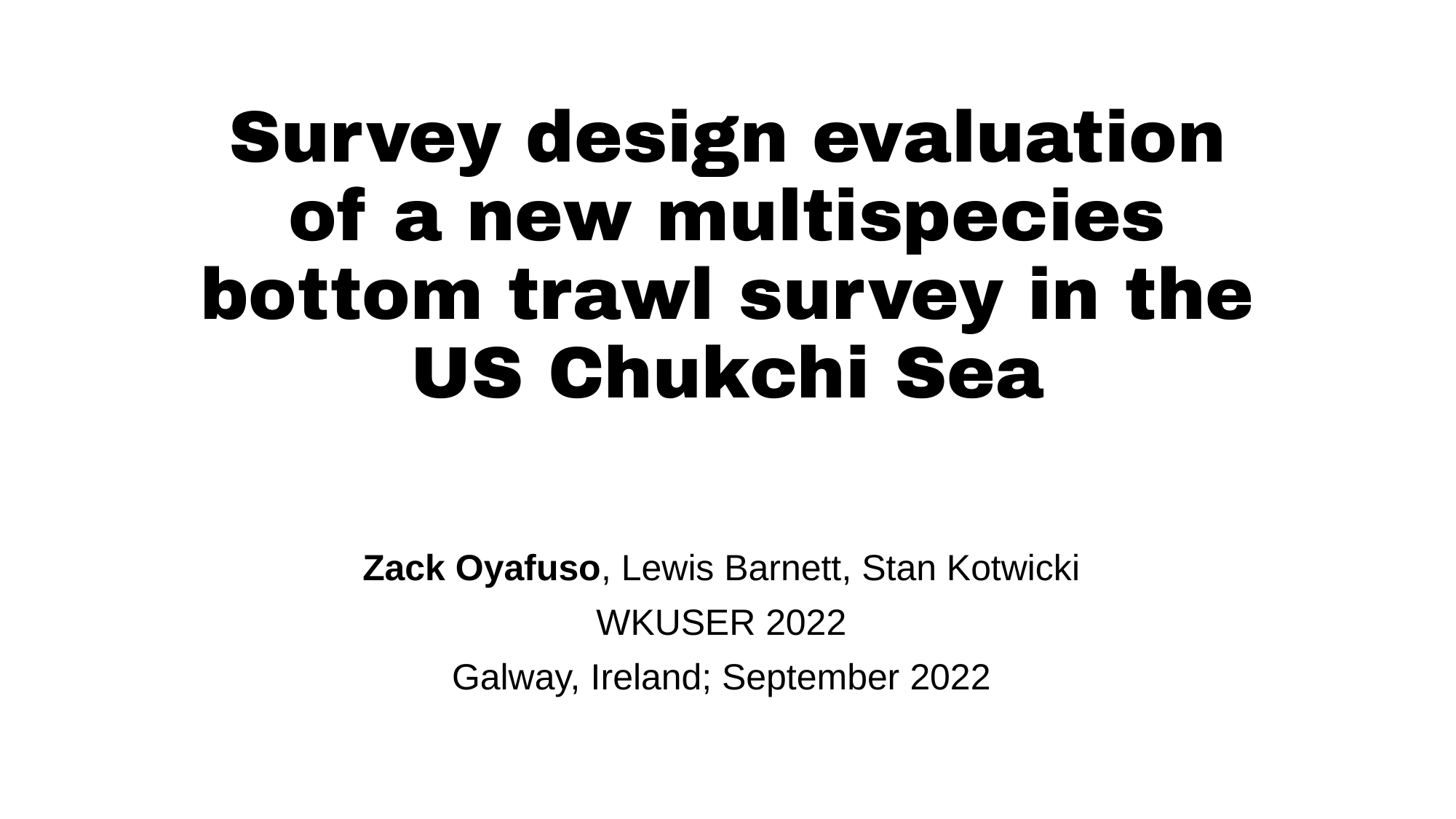

# Survey design evaluation of a new multispecies bottom trawl survey in the US Chukchi Sea
Zack Oyafuso, Lewis Barnett, Stan Kotwicki
WKUSER 2022
Galway, Ireland; September 2022